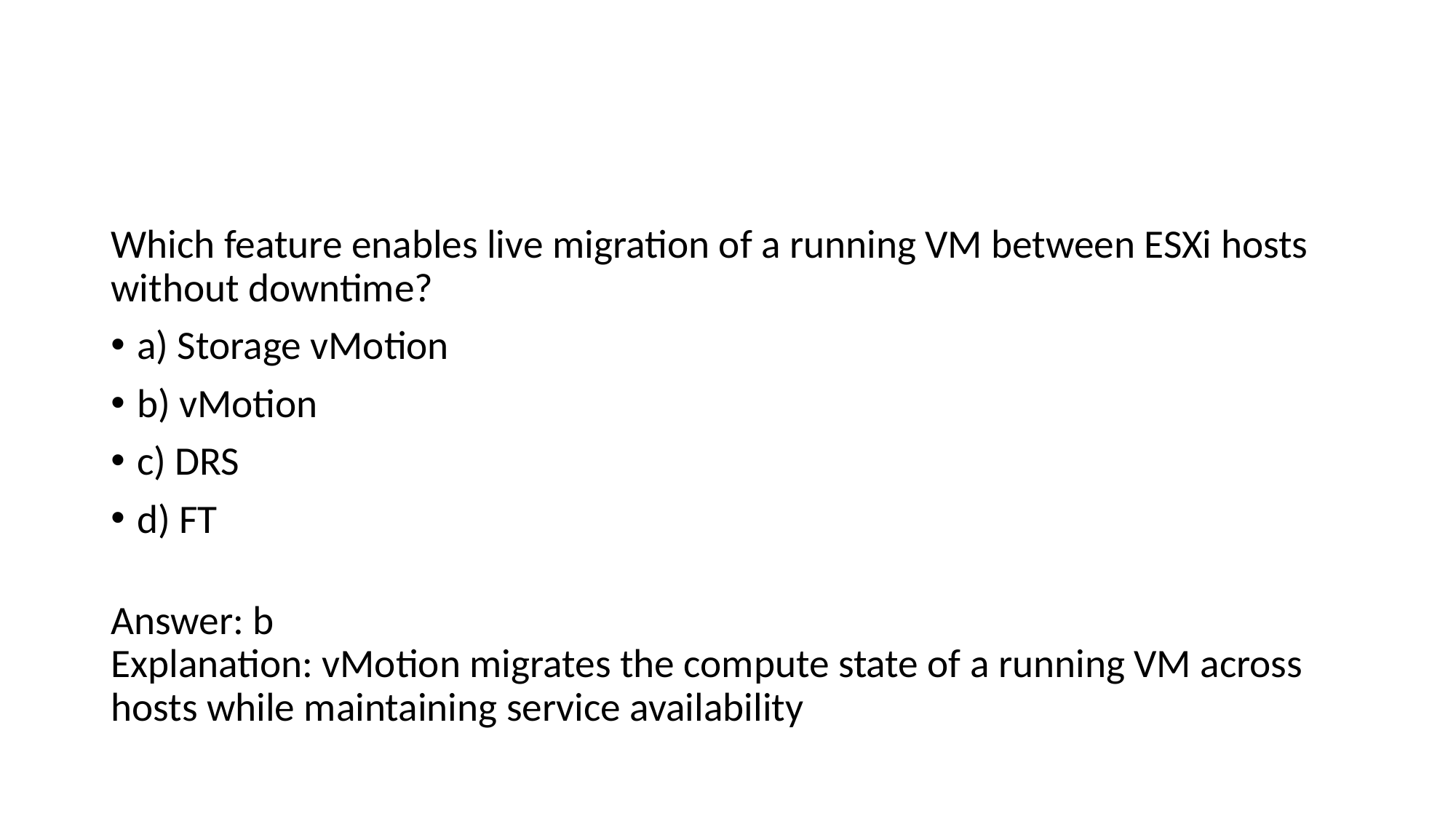

#
Which feature enables live migration of a running VM between ESXi hosts without downtime?
a) Storage vMotion
b) vMotion
c) DRS
d) FT
Answer: b
Explanation: vMotion migrates the compute state of a running VM across hosts while maintaining service availability